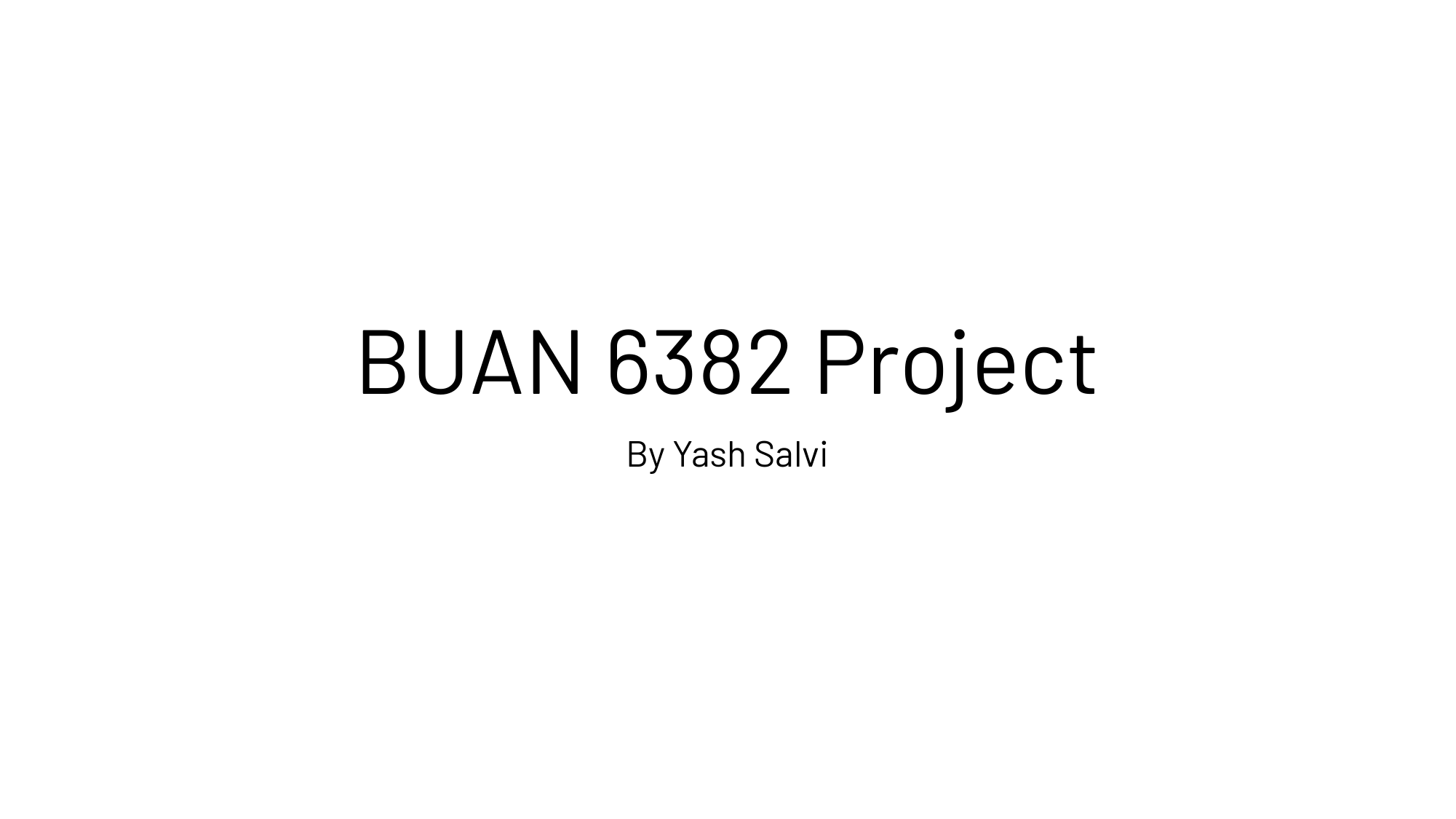

# BUAN 6382 Project
By Yash Salvi